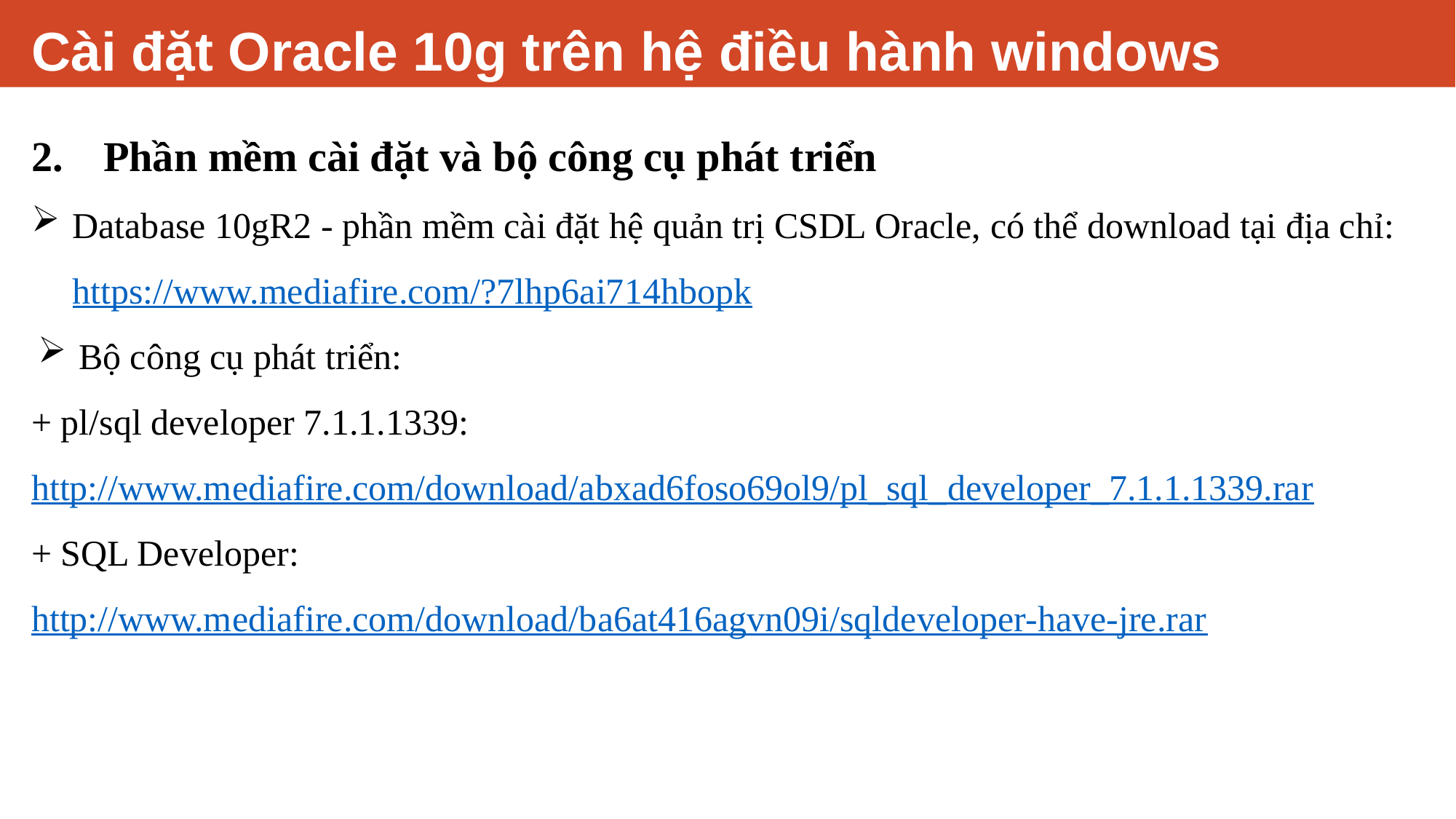

# Cài đặt Oracle 10g trên hệ điều hành windows
 Phần mềm cài đặt và bộ công cụ phát triển
Database 10gR2 - phần mềm cài đặt hệ quản trị CSDL Oracle, có thể download tại địa chỉ: https://www.mediafire.com/?7lhp6ai714hbopk
Bộ công cụ phát triển:
+ pl/sql developer 7.1.1.1339:
http://www.mediafire.com/download/abxad6foso69ol9/pl_sql_developer_7.1.1.1339.rar
+ SQL Developer:
http://www.mediafire.com/download/ba6at416agvn09i/sqldeveloper-have-jre.rar